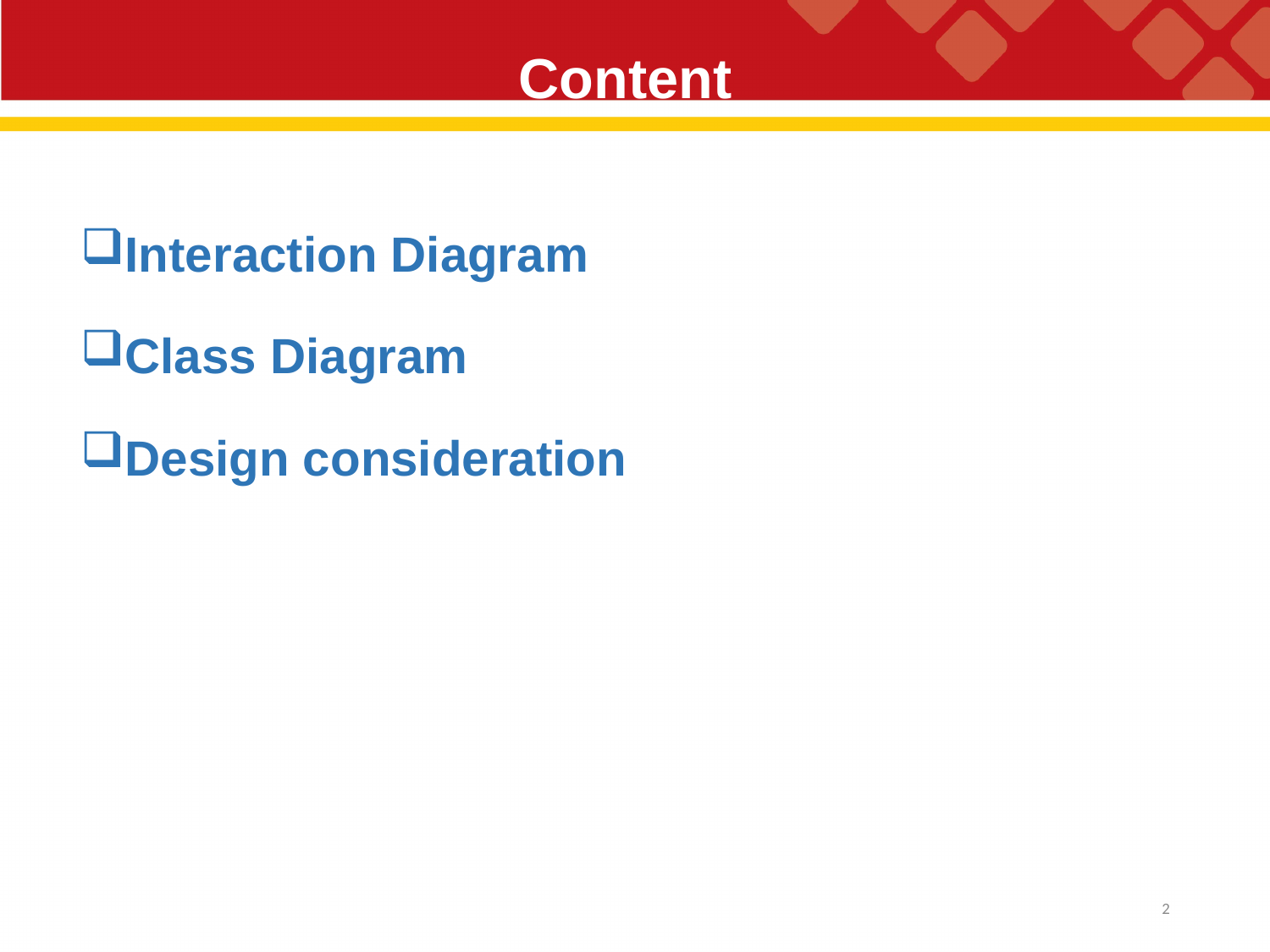

# Content
Interaction Diagram
Class Diagram
Design consideration

2